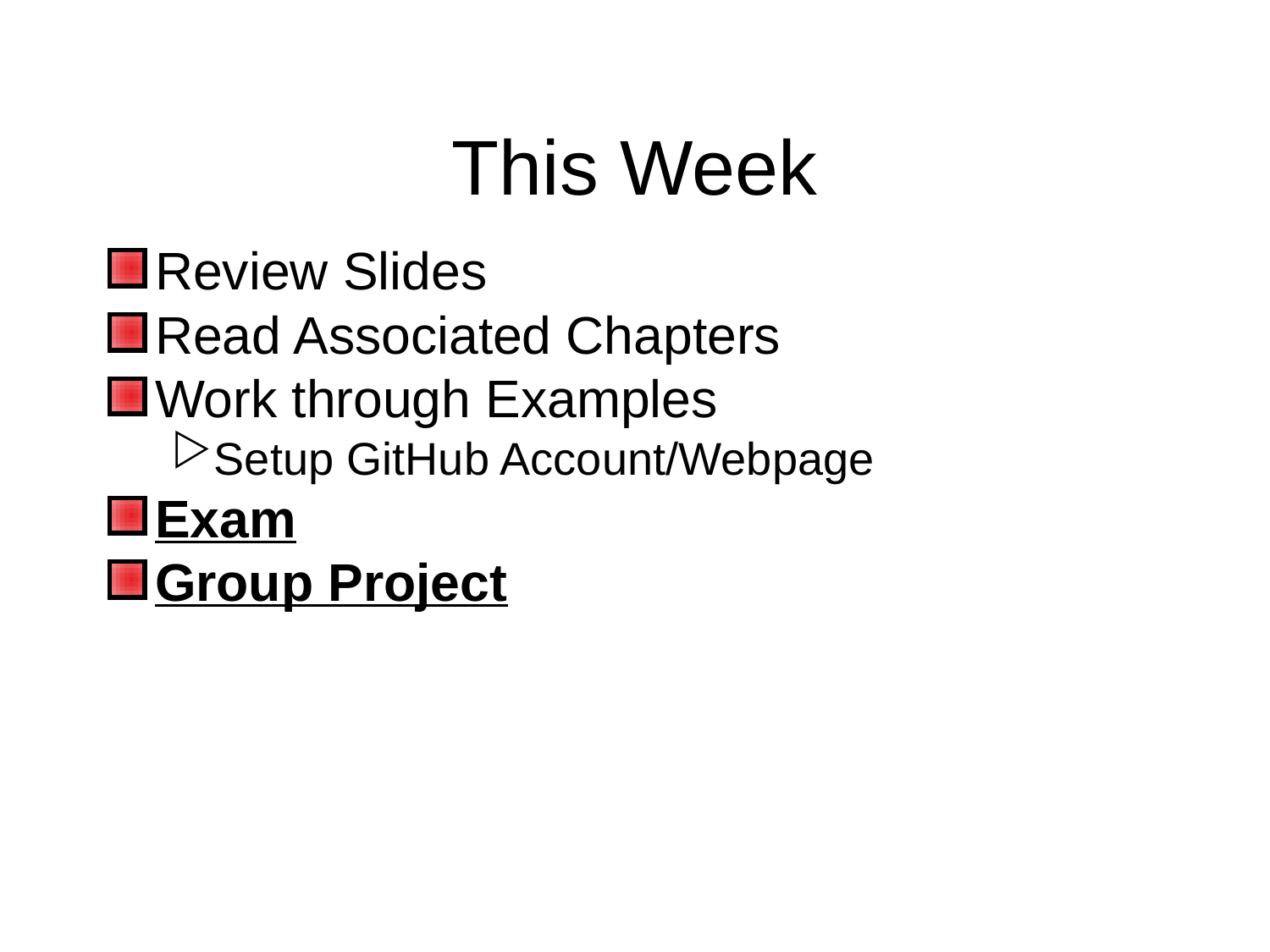

This Week
Review Slides
Read Associated Chapters
Work through Examples
Setup GitHub Account/Webpage
Exam
Group Project